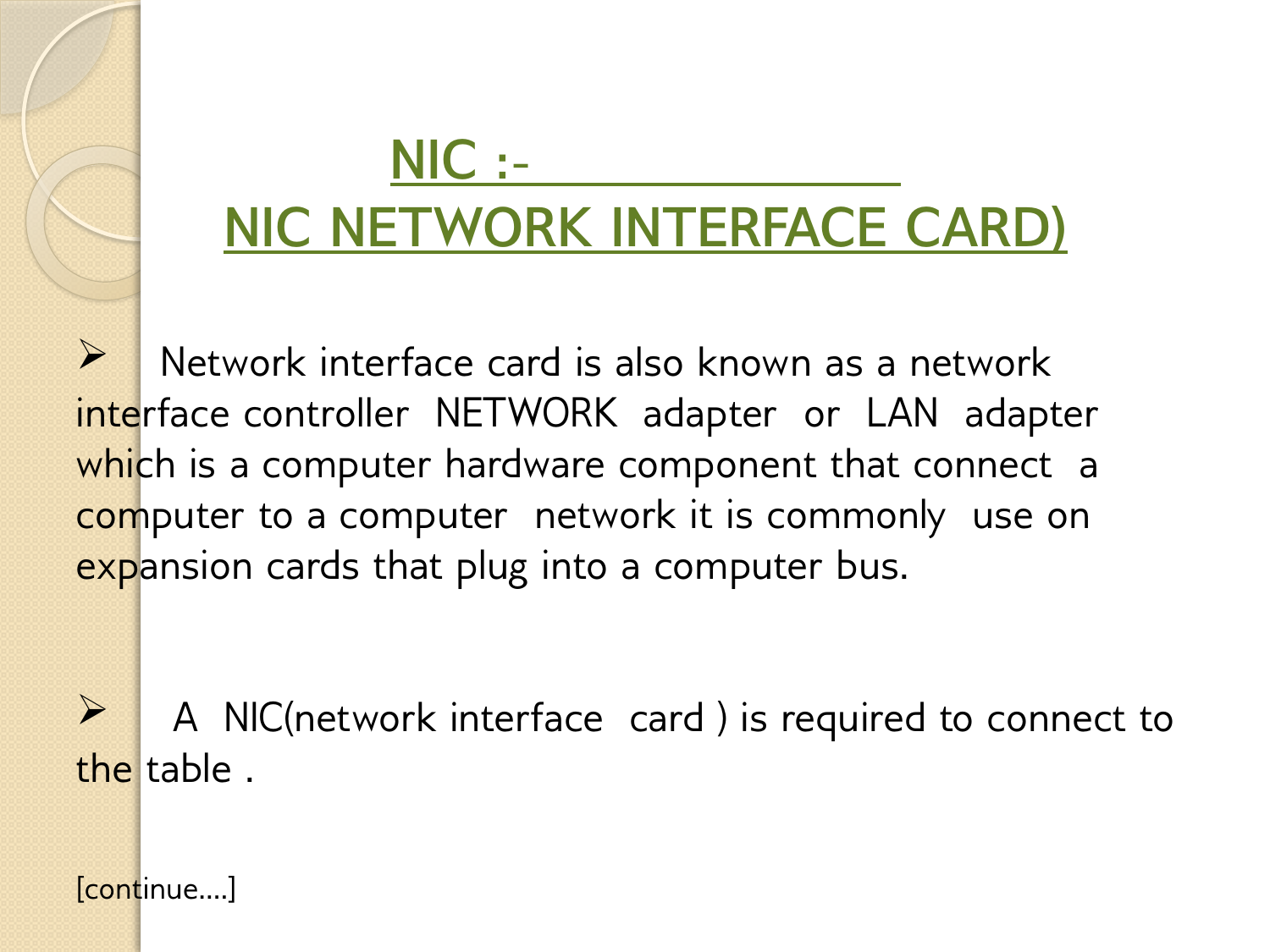

NIC :-
NIC NETWORK INTERFACE CARD)
    Network interface card is also known as a network  interface controller  NETWORK  adapter  or  LAN  adapter  which is a computer hardware component that connect  a computer to a computer  network it is commonly  use on expansion cards that plug into a computer bus.

     A  NIC(network interface  card ) is required to connect to the table .

[continue….]